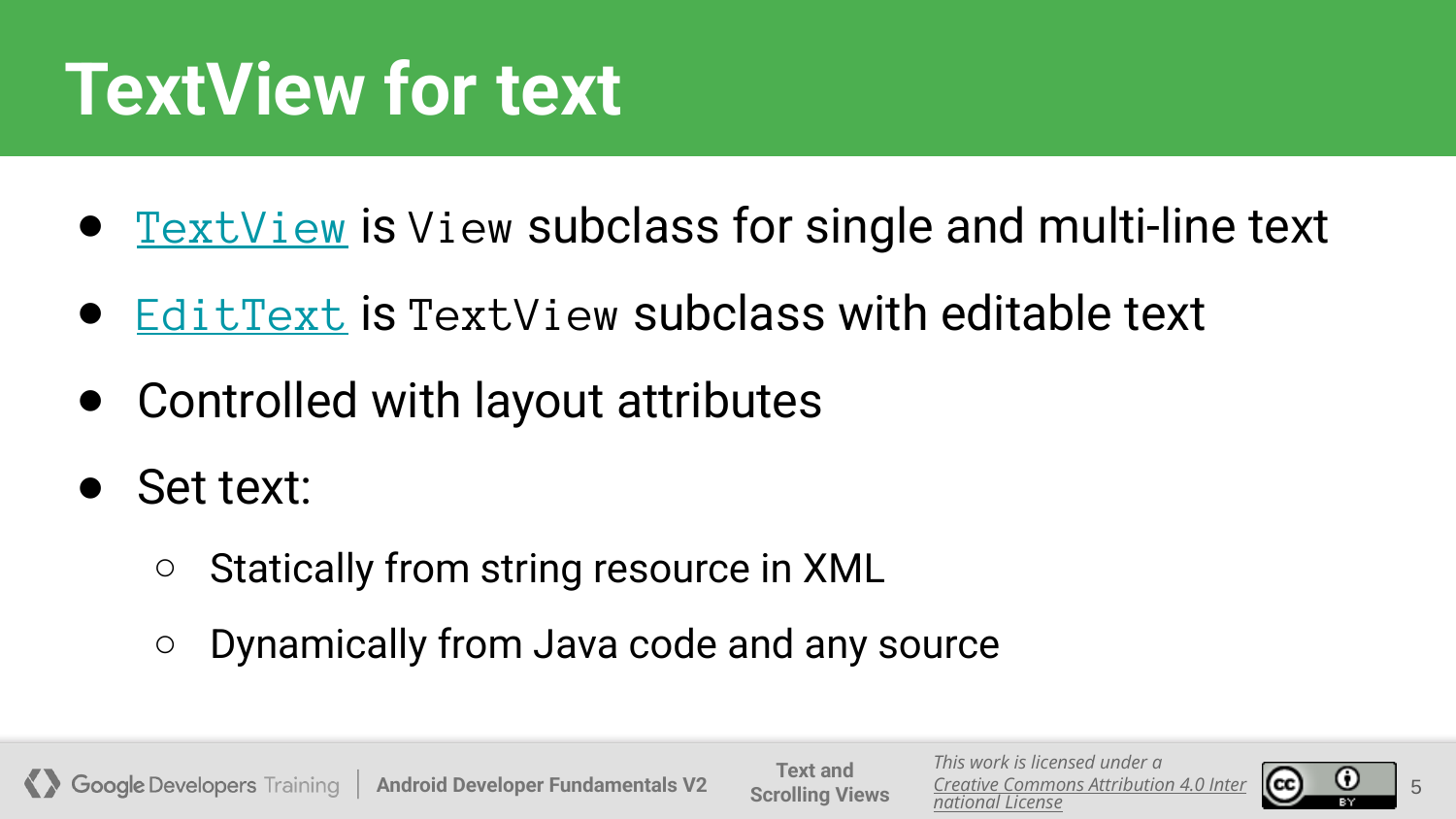

# TextView for text
TextView is View subclass for single and multi-line text
EditText is TextView subclass with editable text
Controlled with layout attributes
Set text:
Statically from string resource in XML
Dynamically from Java code and any source

5